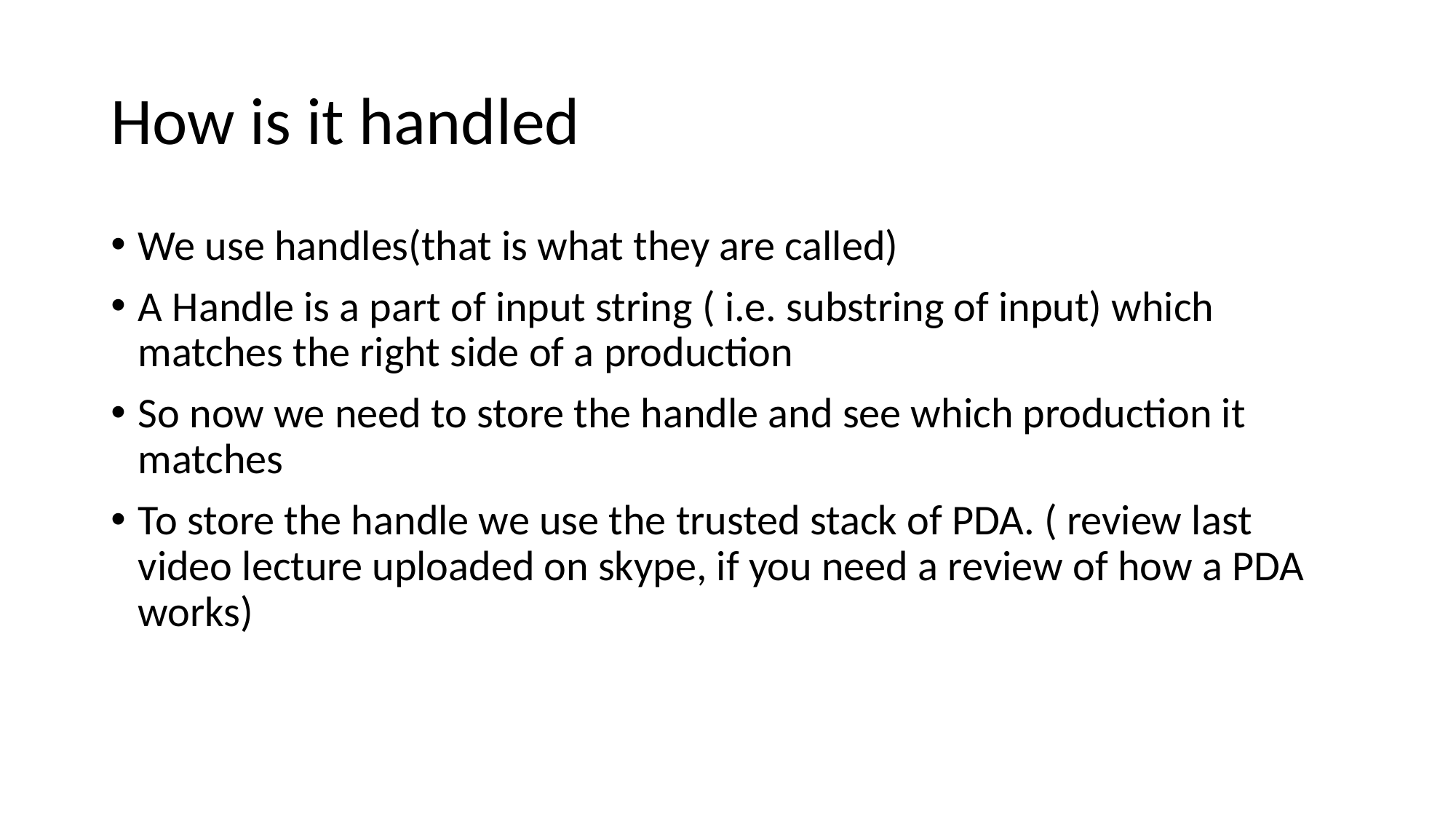

# How is it handled
We use handles(that is what they are called)
A Handle is a part of input string ( i.e. substring of input) which matches the right side of a production
So now we need to store the handle and see which production it matches
To store the handle we use the trusted stack of PDA. ( review last video lecture uploaded on skype, if you need a review of how a PDA works)